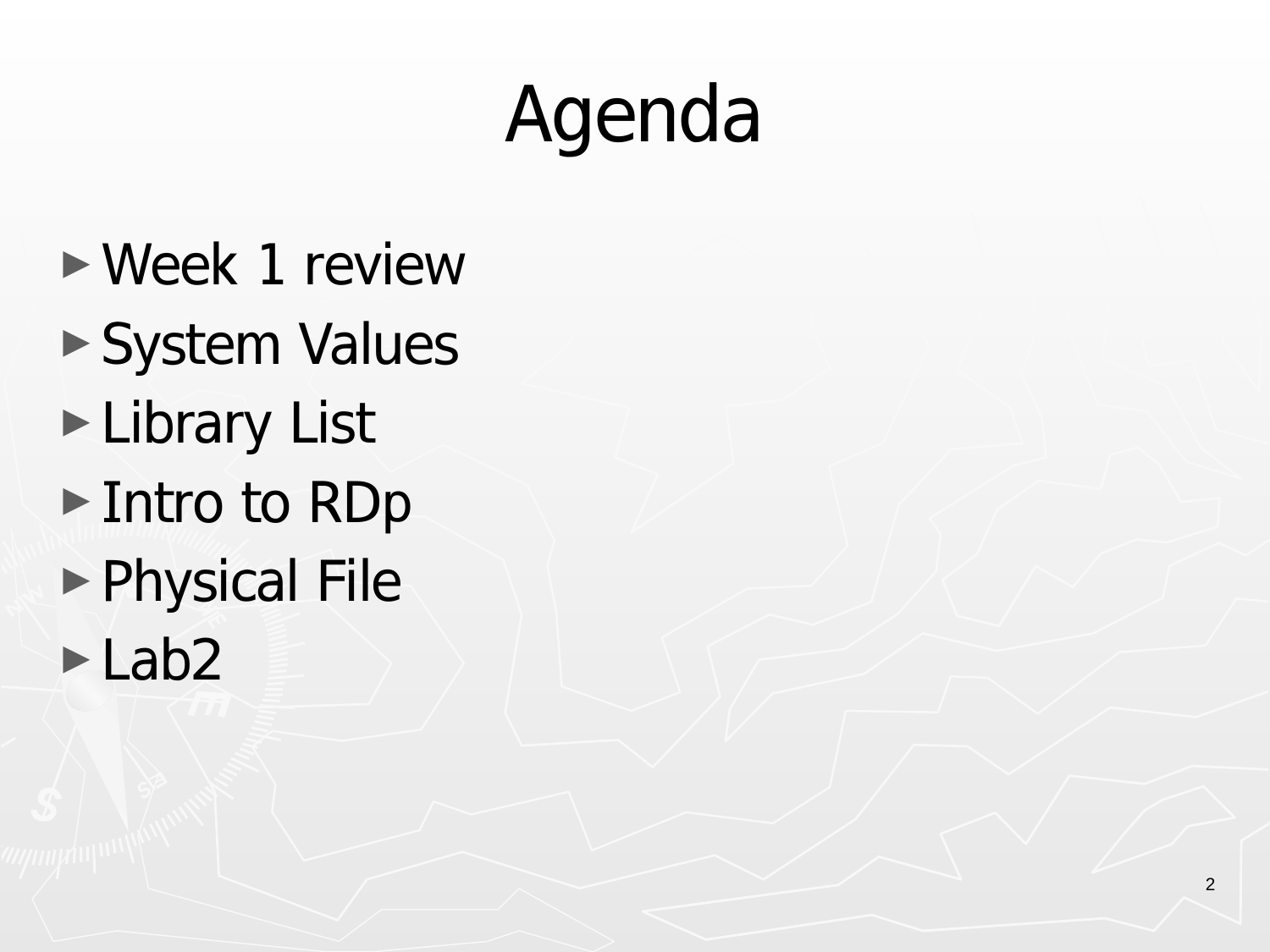

# Agenda
Week 1 review
System Values
Library List
Intro to RDp
Physical File
Lab2
2